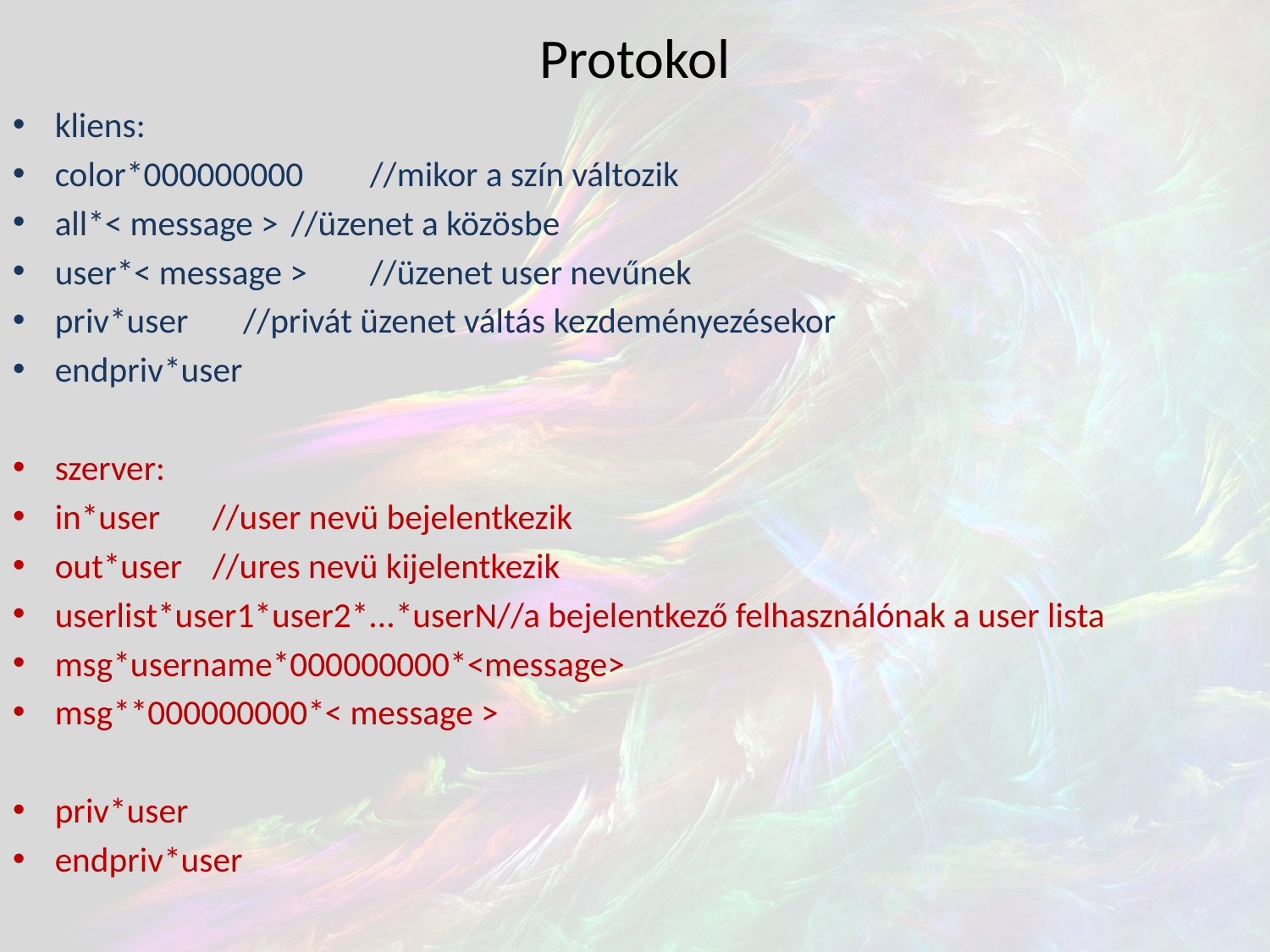

# Protokol
kliens:
color*000000000 	//mikor a szín változik
all*< message >		//üzenet a közösbe
user*< message >		//üzenet user nevűnek
priv*user       //privát üzenet váltás kezdeményezésekor
endpriv*user

szerver:
in*user		//user nevü bejelentkezik
out*user	//ures nevü kijelentkezik
userlist*user1*user2*...*userN//a bejelentkező felhasználónak a user lista
msg*username*000000000*<message>
msg**000000000*< message >

priv*user
endpriv*user